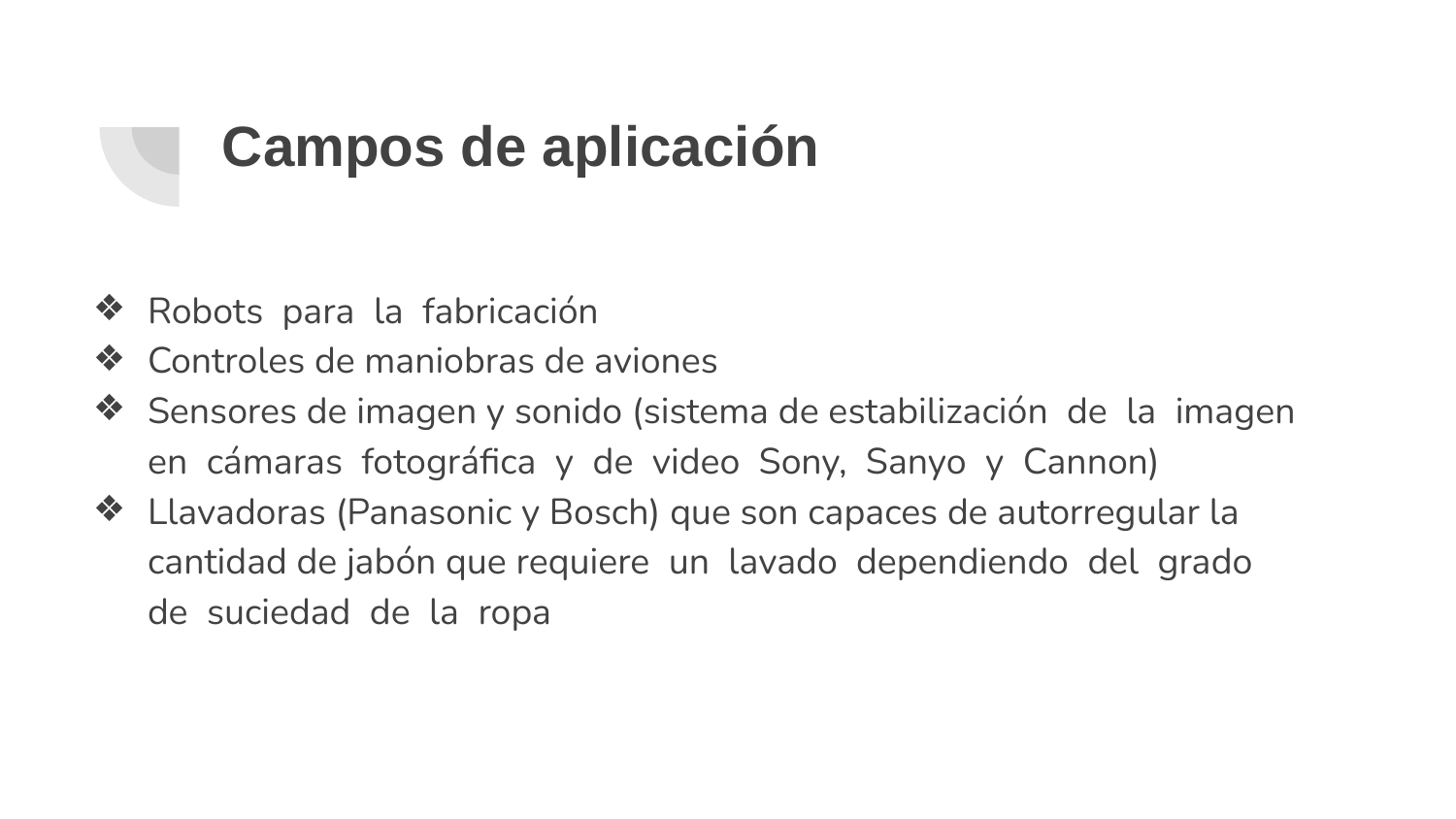

# Campos de aplicación
Robots  para  la  fabricación
Controles de maniobras de aviones
Sensores de imagen y sonido (sistema de estabilización  de  la  imagen  en  cámaras  fotográfica  y  de  video  Sony,  Sanyo  y  Cannon)
Llavadoras (Panasonic y Bosch) que son capaces de autorregular la cantidad de jabón que requiere  un  lavado  dependiendo  del  grado  de  suciedad  de  la  ropa